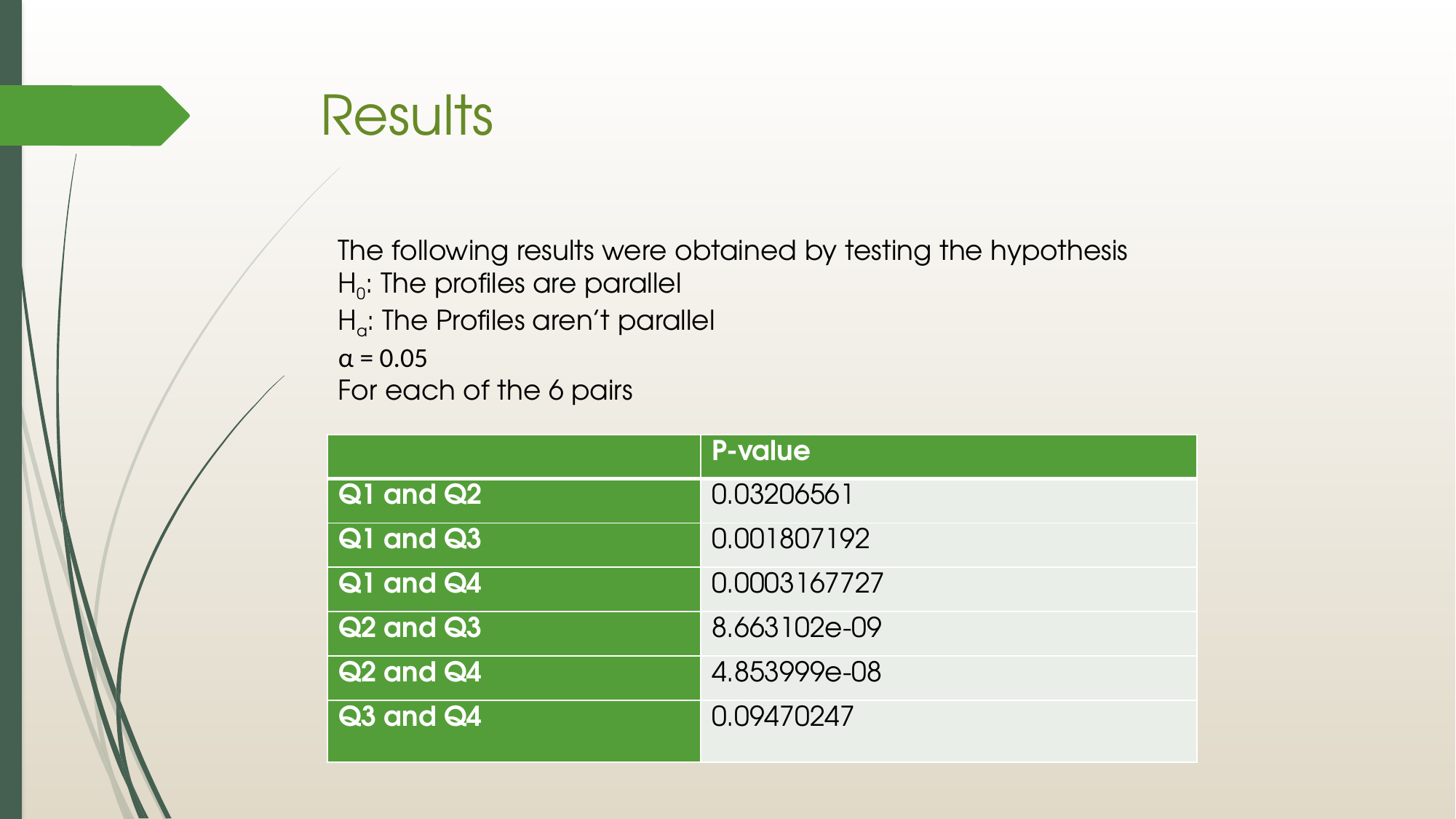

# Results
The following results were obtained by testing the hypothesis
H0: The profiles are parallel
Ha: The Profiles aren’t parallel
α = 0.05
For each of the 6 pairs
|  | P-value |
| --- | --- |
| Q1 and Q2 | 0.03206561 |
| Q1 and Q3 | 0.001807192 |
| Q1 and Q4 | 0.0003167727 |
| Q2 and Q3 | 8.663102e-09 |
| Q2 and Q4 | 4.853999e-08 |
| Q3 and Q4 | 0.09470247 |